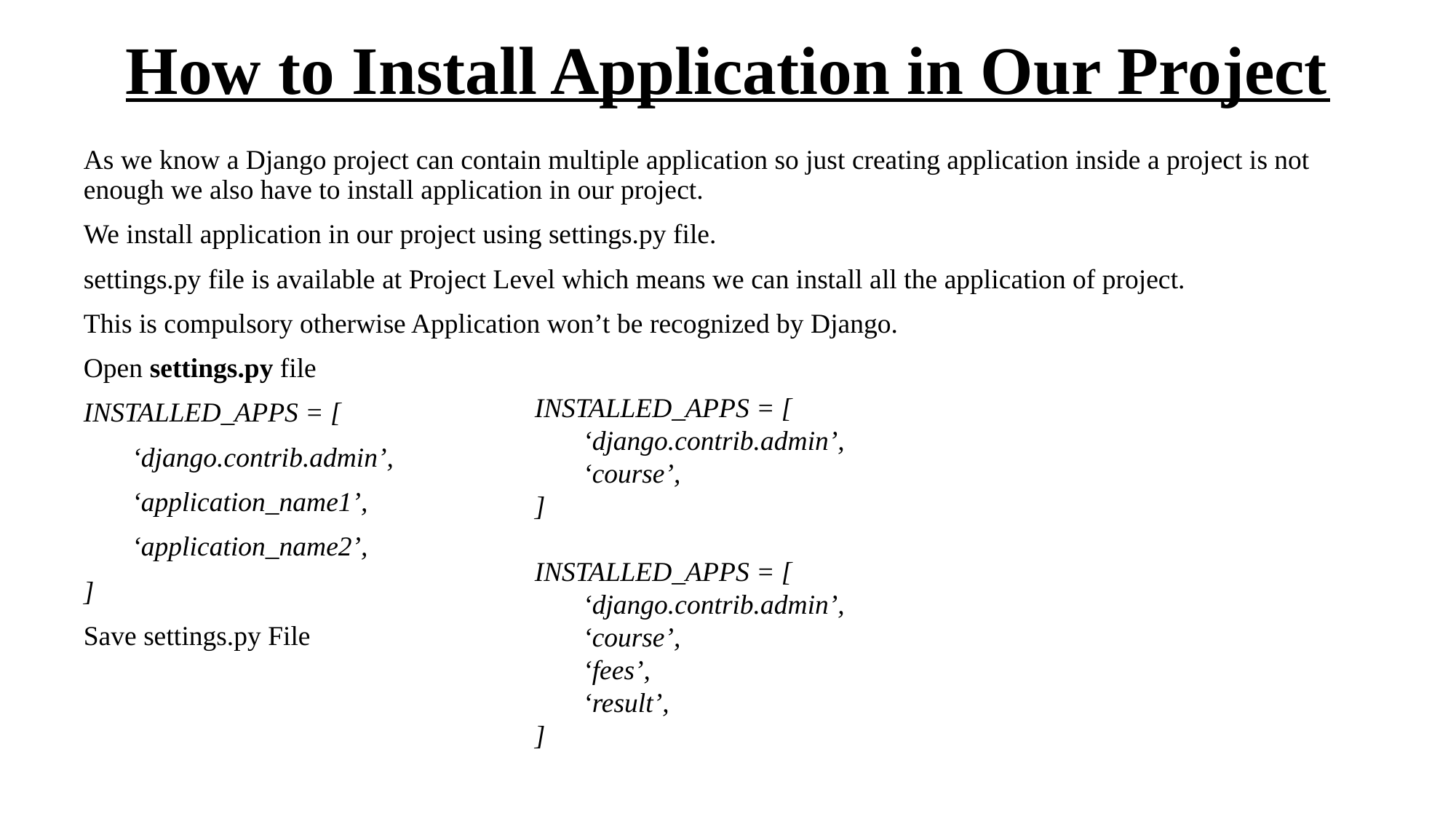

# How to Install Application in Our Project
As we know a Django project can contain multiple application so just creating application inside a project is not enough we also have to install application in our project.
We install application in our project using settings.py file.
settings.py file is available at Project Level which means we can install all the application of project.
This is compulsory otherwise Application won’t be recognized by Django.
Open settings.py file
INSTALLED_APPS = [
       ‘django.contrib.admin’,
       ‘application_name1’,
       ‘application_name2’,
]
Save settings.py File
INSTALLED_APPS = [
       ‘django.contrib.admin’,
       ‘course’,
]

INSTALLED_APPS = [
       ‘django.contrib.admin’,
       ‘course’,
       ‘fees’,
       ‘result’,
]